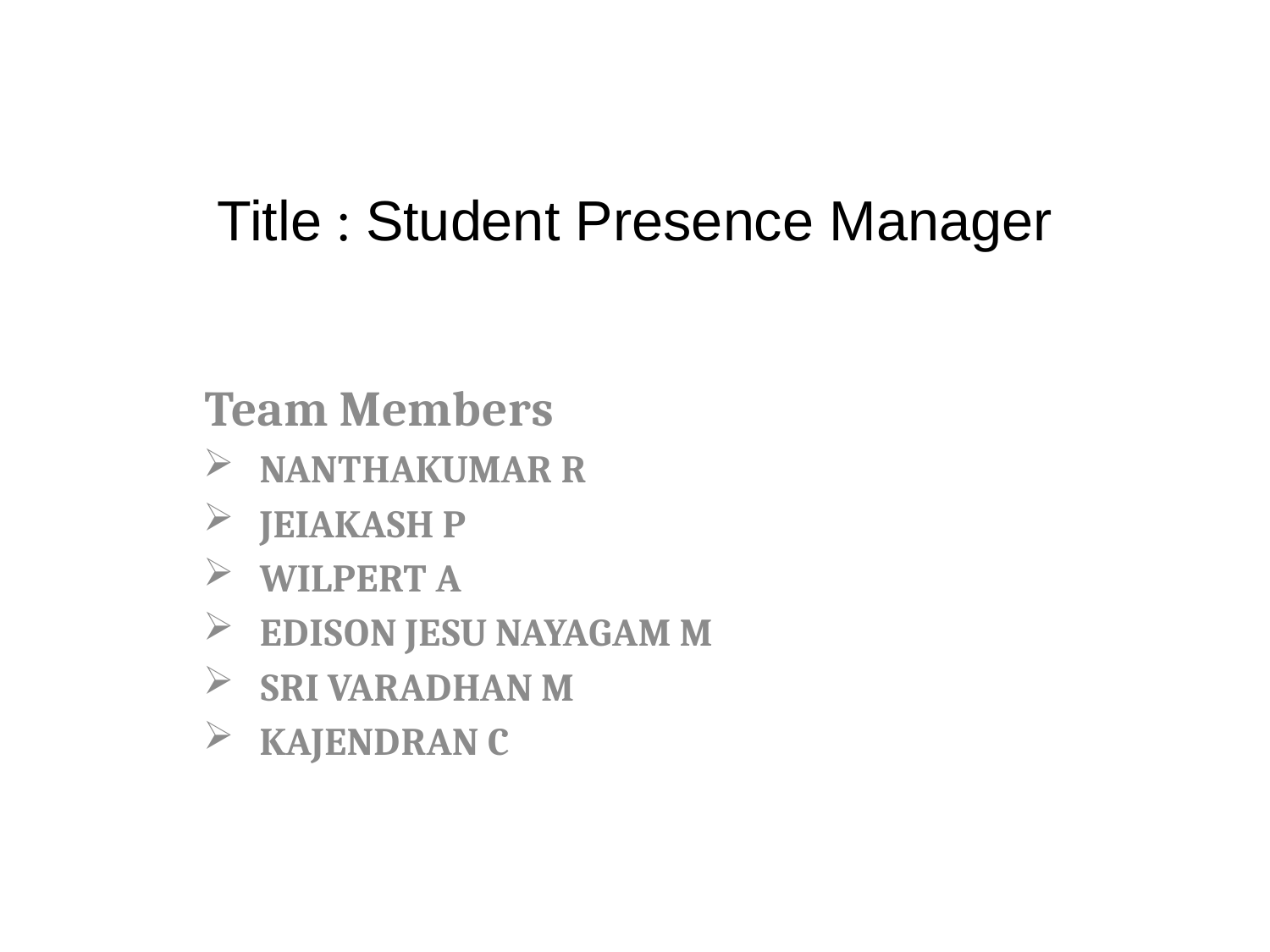

# Title : Student Presence Manager
Team Members
NANTHAKUMAR R
JEIAKASH P
WILPERT A
EDISON JESU NAYAGAM M
SRI VARADHAN M
KAJENDRAN C